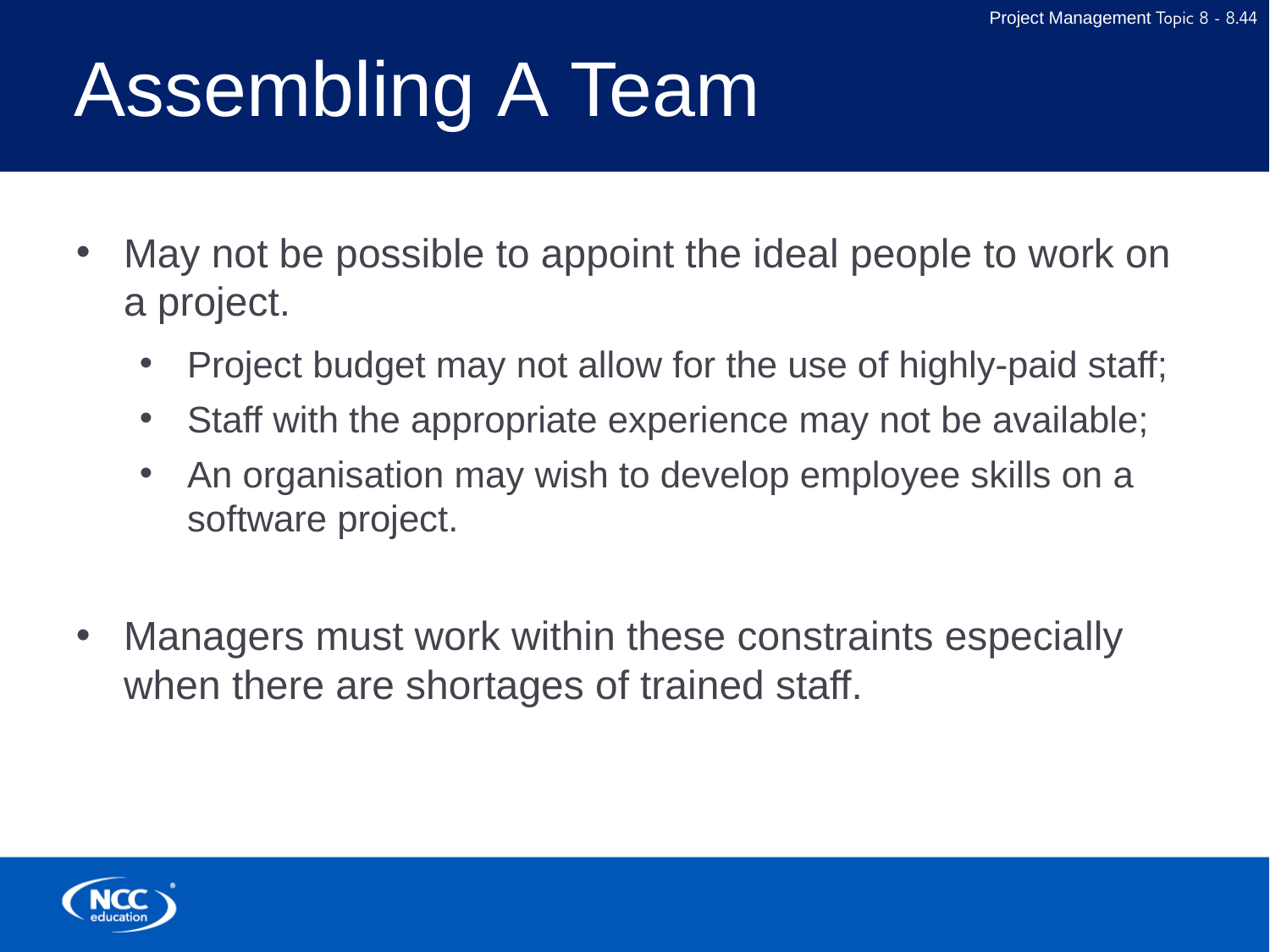

# Assembling A Team
May not be possible to appoint the ideal people to work on  a project.
Project budget may not allow for the use of highly-paid staff;
Staff with the appropriate experience may not be available;
An organisation may wish to develop employee skills on a  software project.

Managers must work within these constraints especially when there are shortages of trained staff.